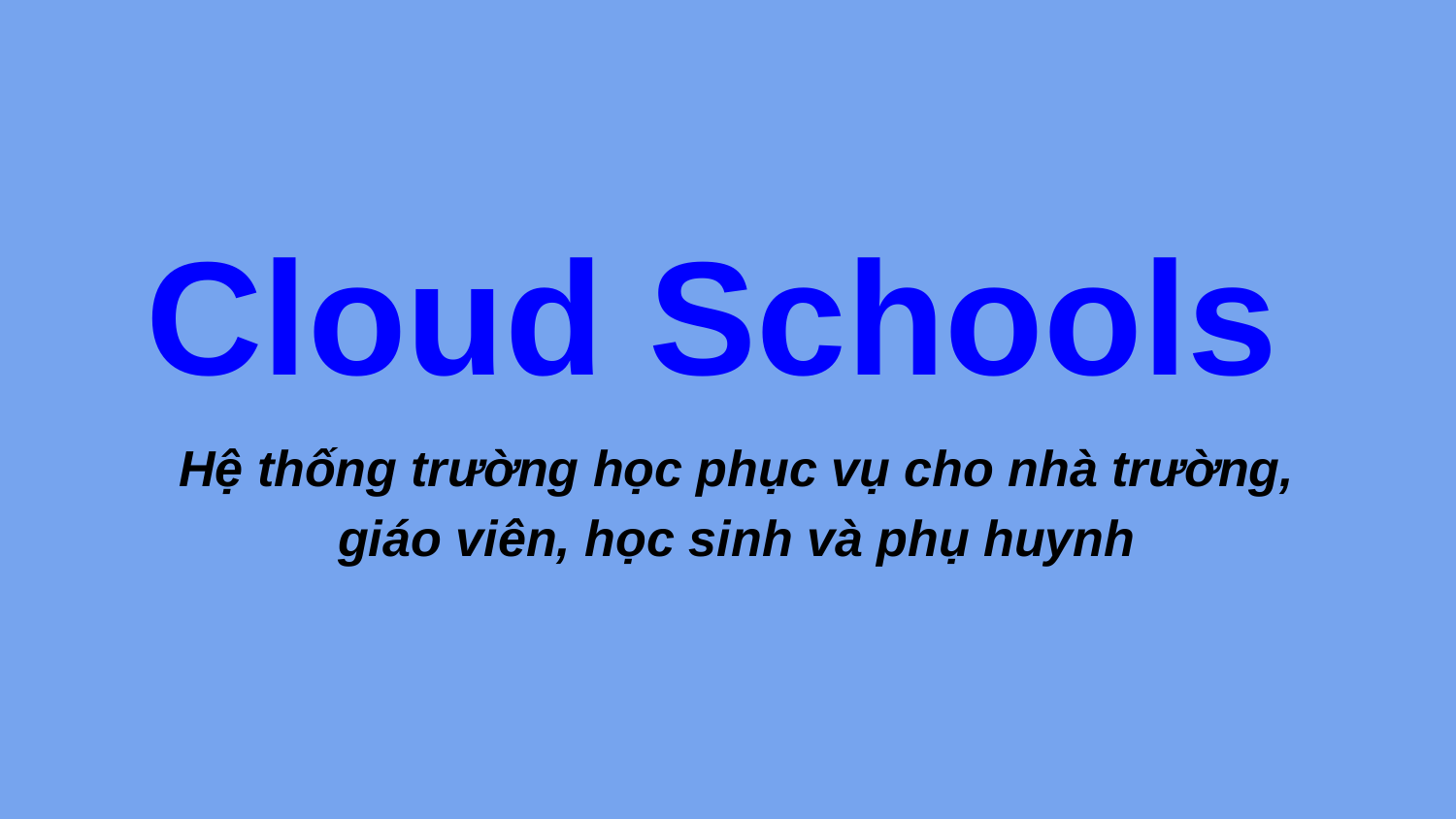

# Cloud Schools
Hệ thống trường học phục vụ cho nhà trường, giáo viên, học sinh và phụ huynh